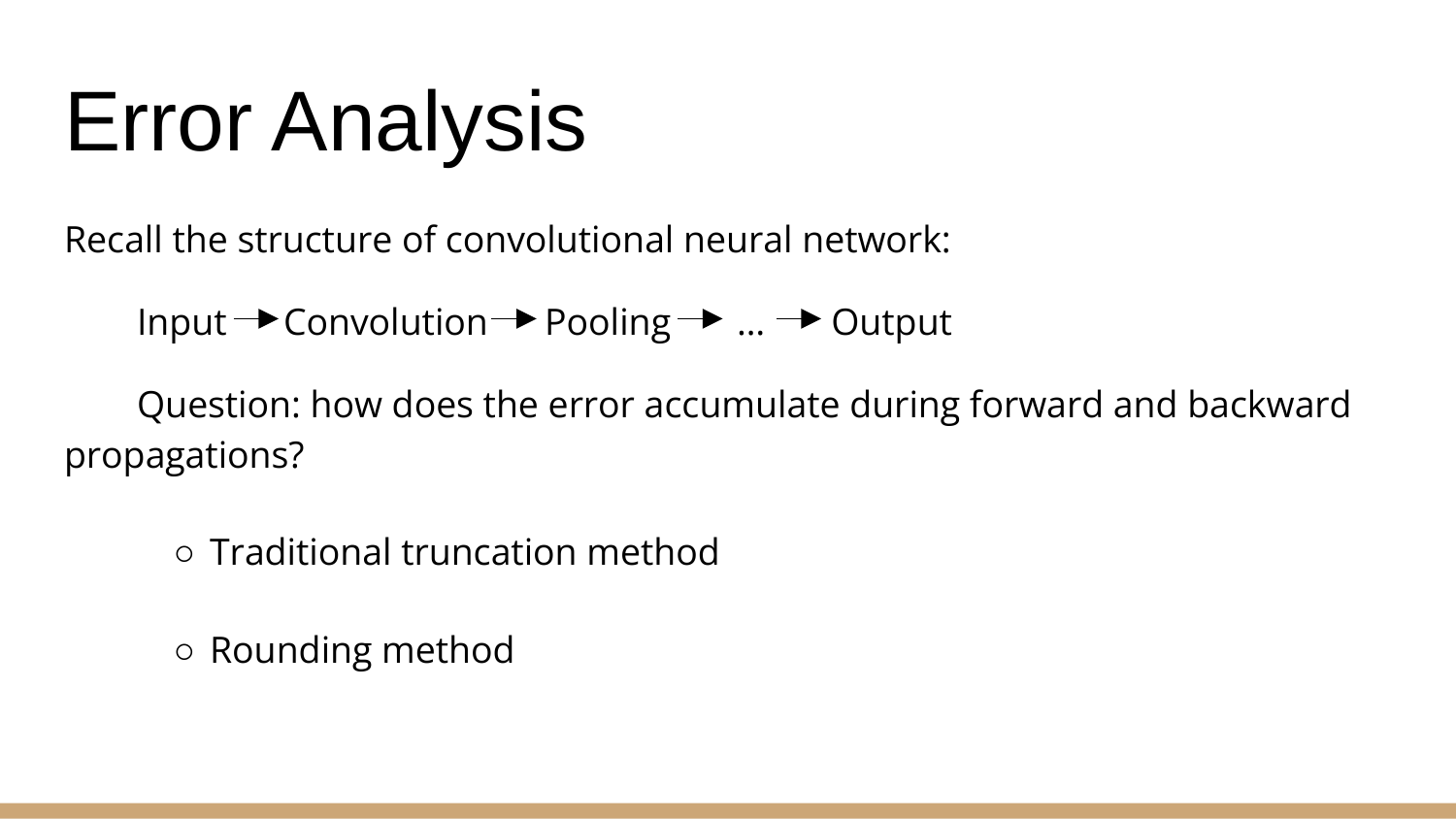

# Error Analysis
Recall the structure of convolutional neural network:
Input      Convolution      Pooling       …       Output
Question: how does the error accumulate during forward and backward propagations?
Traditional truncation method
Rounding method